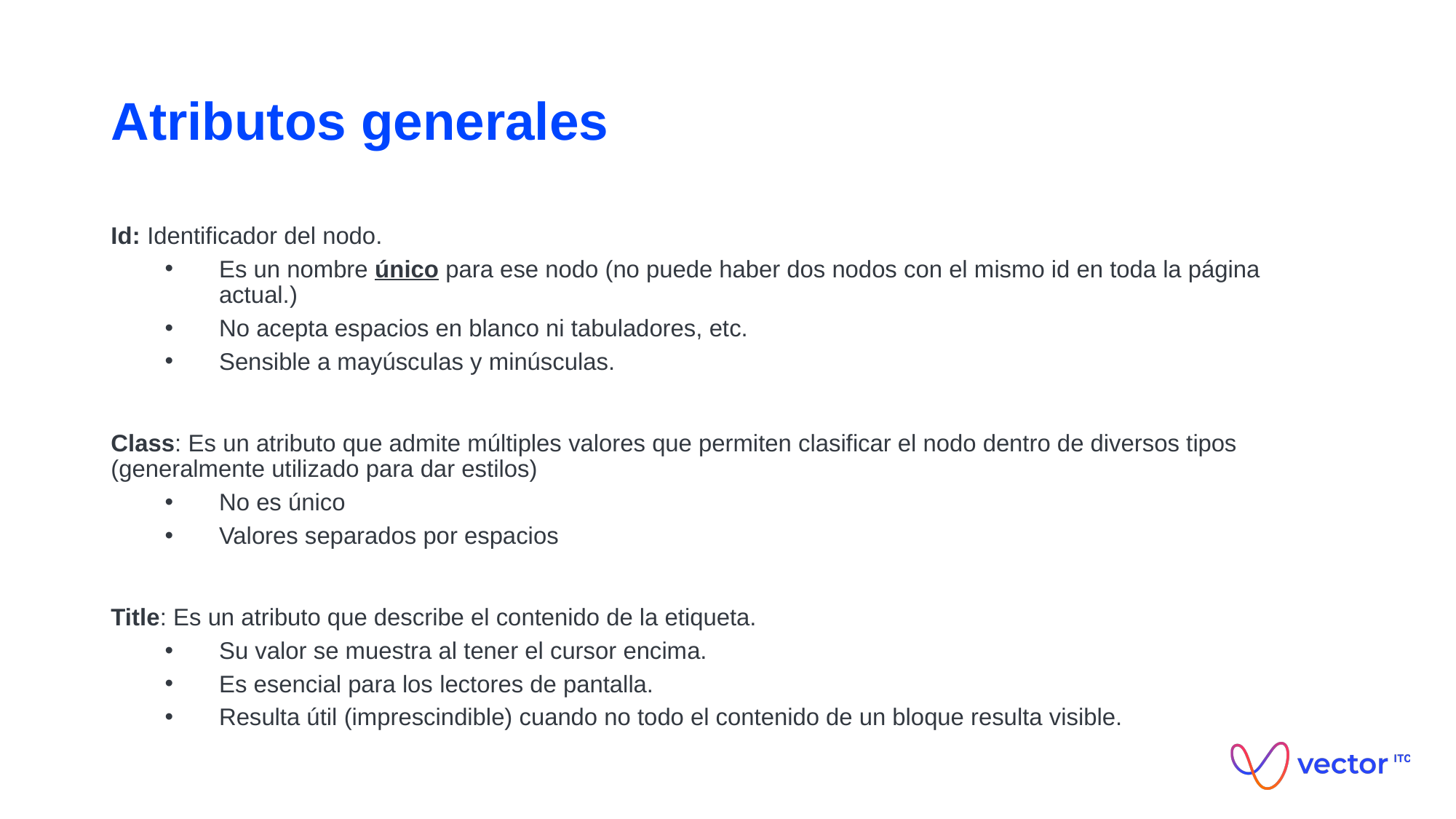

# Atributos generales
Id: Identificador del nodo.
Es un nombre único para ese nodo (no puede haber dos nodos con el mismo id en toda la página actual.)
No acepta espacios en blanco ni tabuladores, etc.
Sensible a mayúsculas y minúsculas.

Class: Es un atributo que admite múltiples valores que permiten clasificar el nodo dentro de diversos tipos (generalmente utilizado para dar estilos)
No es único
Valores separados por espacios

Title: Es un atributo que describe el contenido de la etiqueta.
Su valor se muestra al tener el cursor encima.
Es esencial para los lectores de pantalla.
Resulta útil (imprescindible) cuando no todo el contenido de un bloque resulta visible.